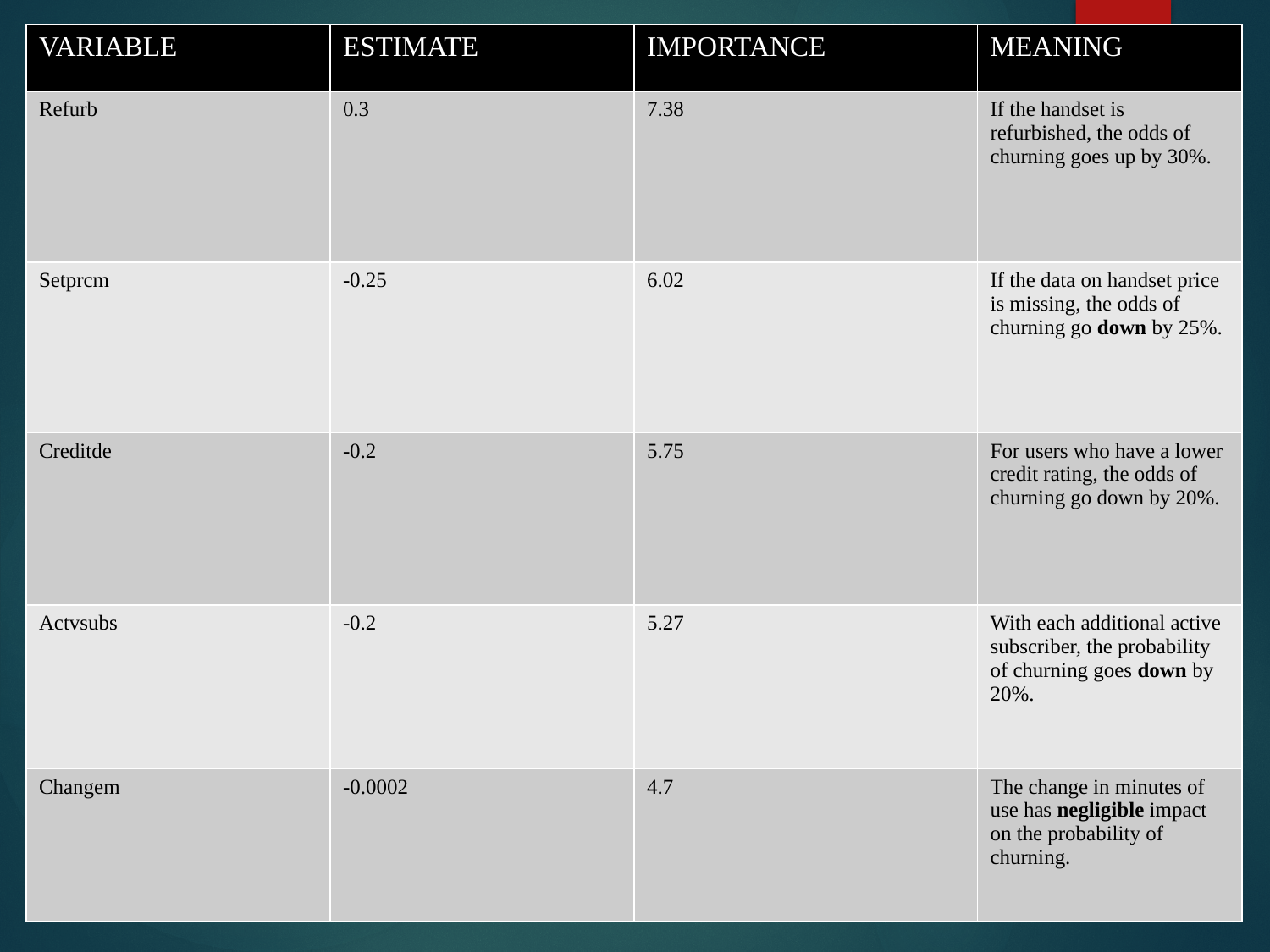

| VARIABLE | ESTIMATE | IMPORTANCE | MEANING |
| --- | --- | --- | --- |
| Refurb | 0.3 | 7.38 | If the handset is refurbished, the odds of churning goes up by 30%. |
| Setprcm | -0.25 | 6.02 | If the data on handset price is missing, the odds of churning go down by 25%. |
| Creditde | -0.2 | 5.75 | For users who have a lower credit rating, the odds of churning go down by 20%. |
| Actvsubs | -0.2 | 5.27 | With each additional active subscriber, the probability of churning goes down by 20%. |
| Changem | -0.0002 | 4.7 | The change in minutes of use has negligible impact on the probability of churning. |